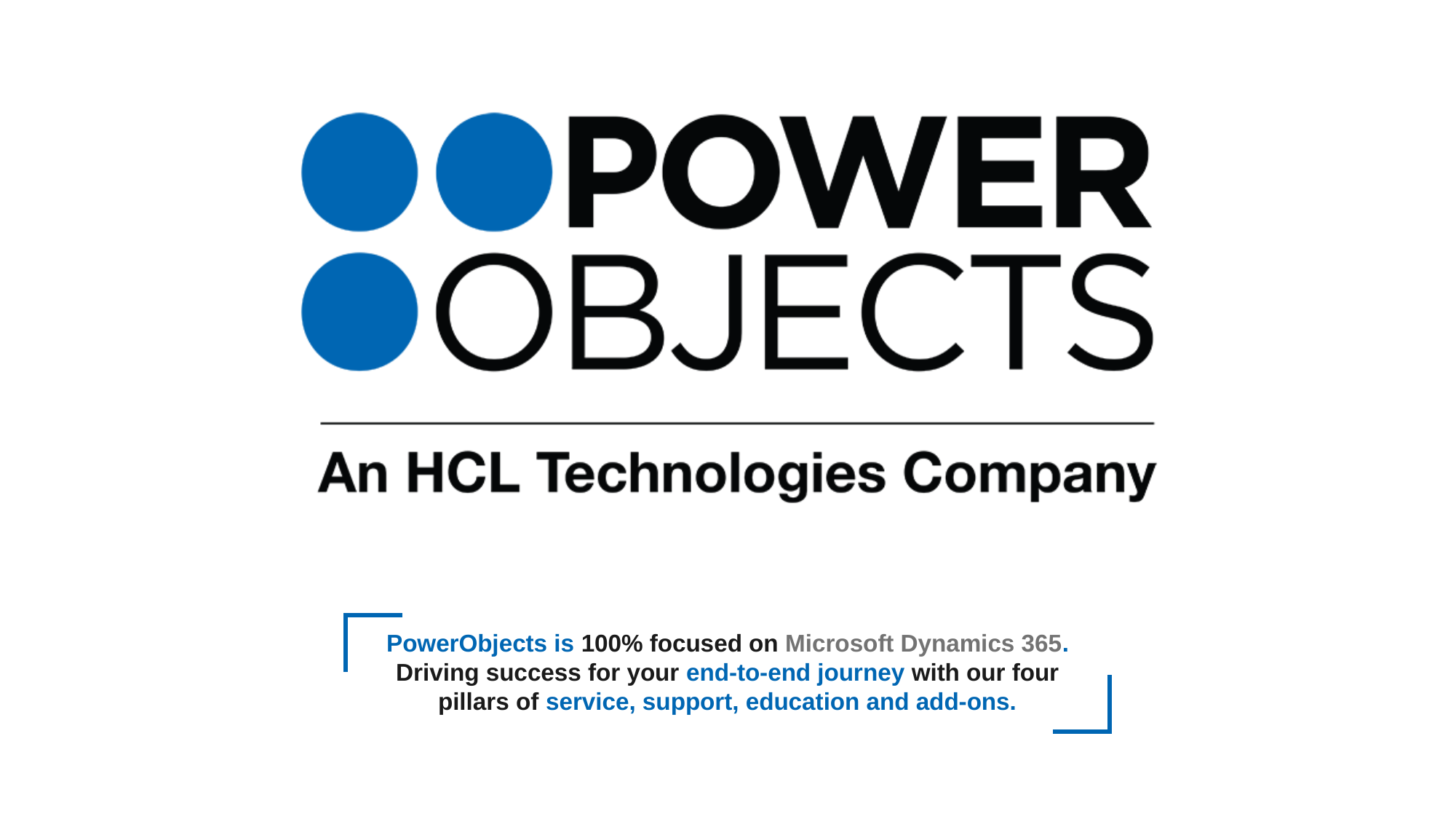

PowerObjects is 100% focused on Microsoft Dynamics 365. Driving success for your end-to-end journey with our four pillars of service, support, education and add-ons.